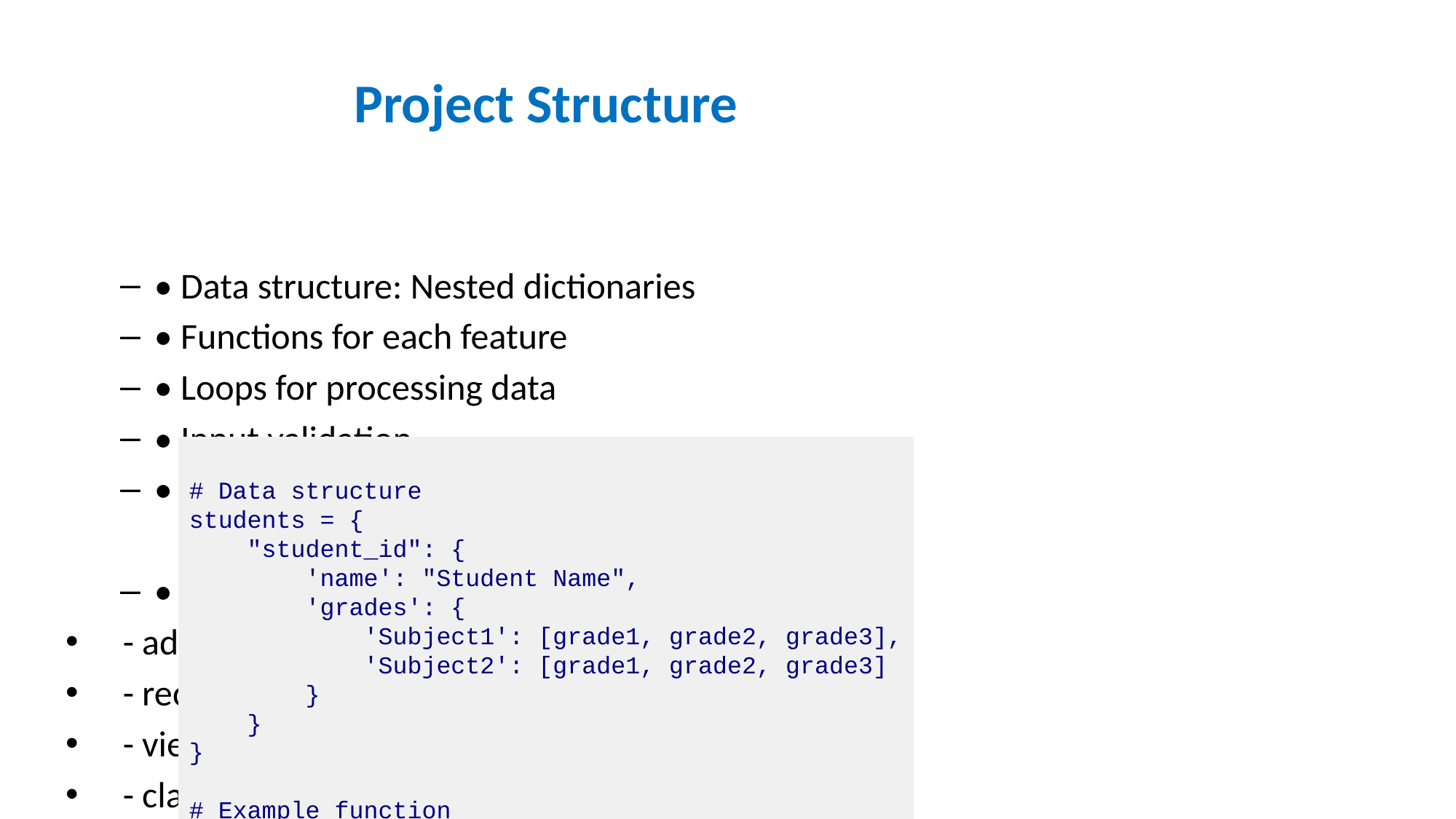

# Project Structure

• Data structure: Nested dictionaries
• Functions for each feature
• Loops for processing data
• Input validation
• File I/O for data persistence

• Key functions:
  - add_student()
  - record_grade()
  - view_student_grades()
  - class_summary()
  - subject_summary()

# Data structure students = { "student_id": { 'name': "Student Name", 'grades': { 'Subject1': [grade1, grade2, grade3], 'Subject2': [grade1, grade2, grade3] } } } # Example function def calculate_average(grades): # Calculate the average of a list of grades if not grades: return 0 return sum(grades) / len(grades)